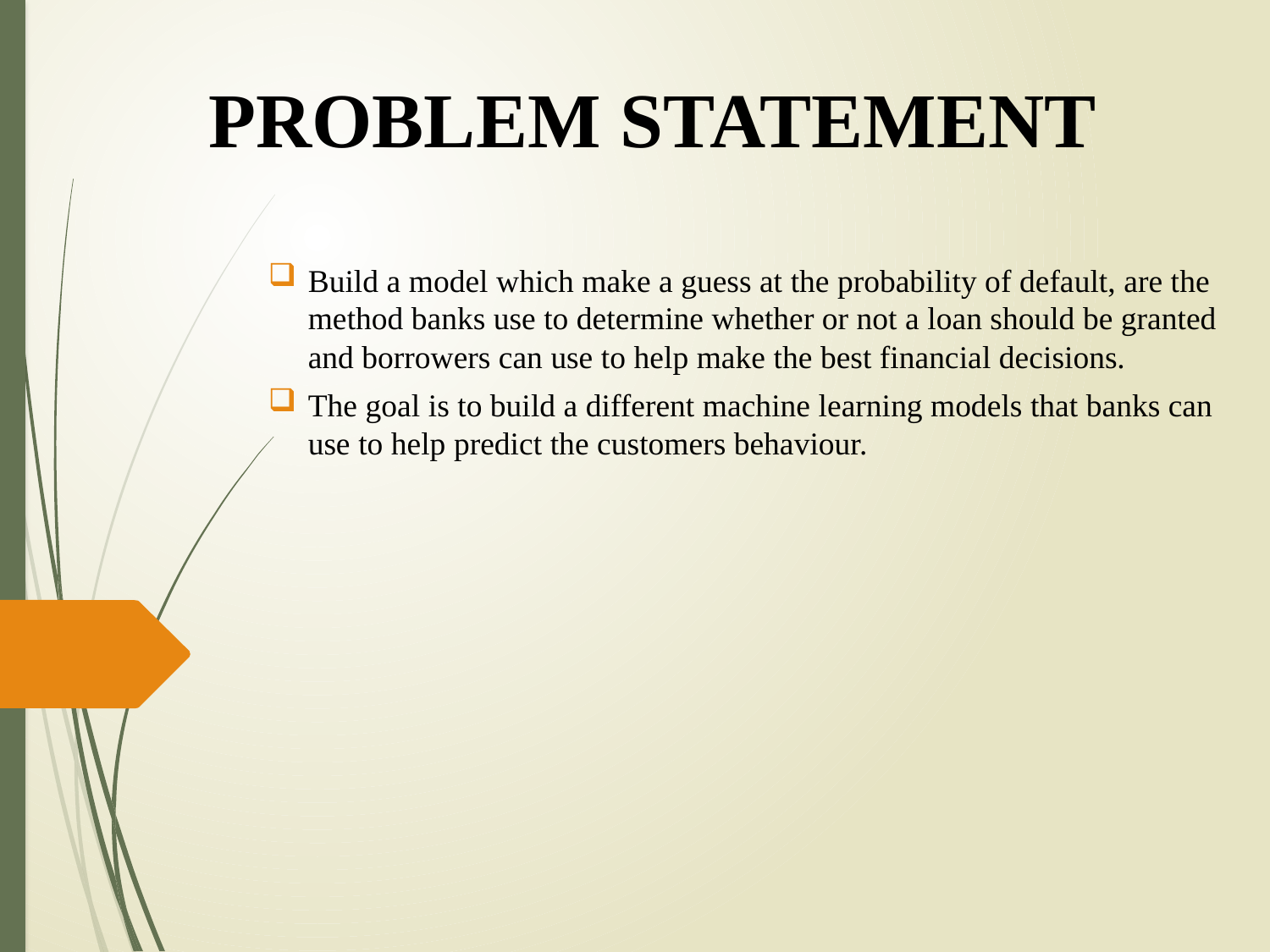

# PROBLEM STATEMENT
Build a model which make a guess at the probability of default, are the method banks use to determine whether or not a loan should be granted and borrowers can use to help make the best financial decisions.
The goal is to build a different machine learning models that banks can use to help predict the customers behaviour.